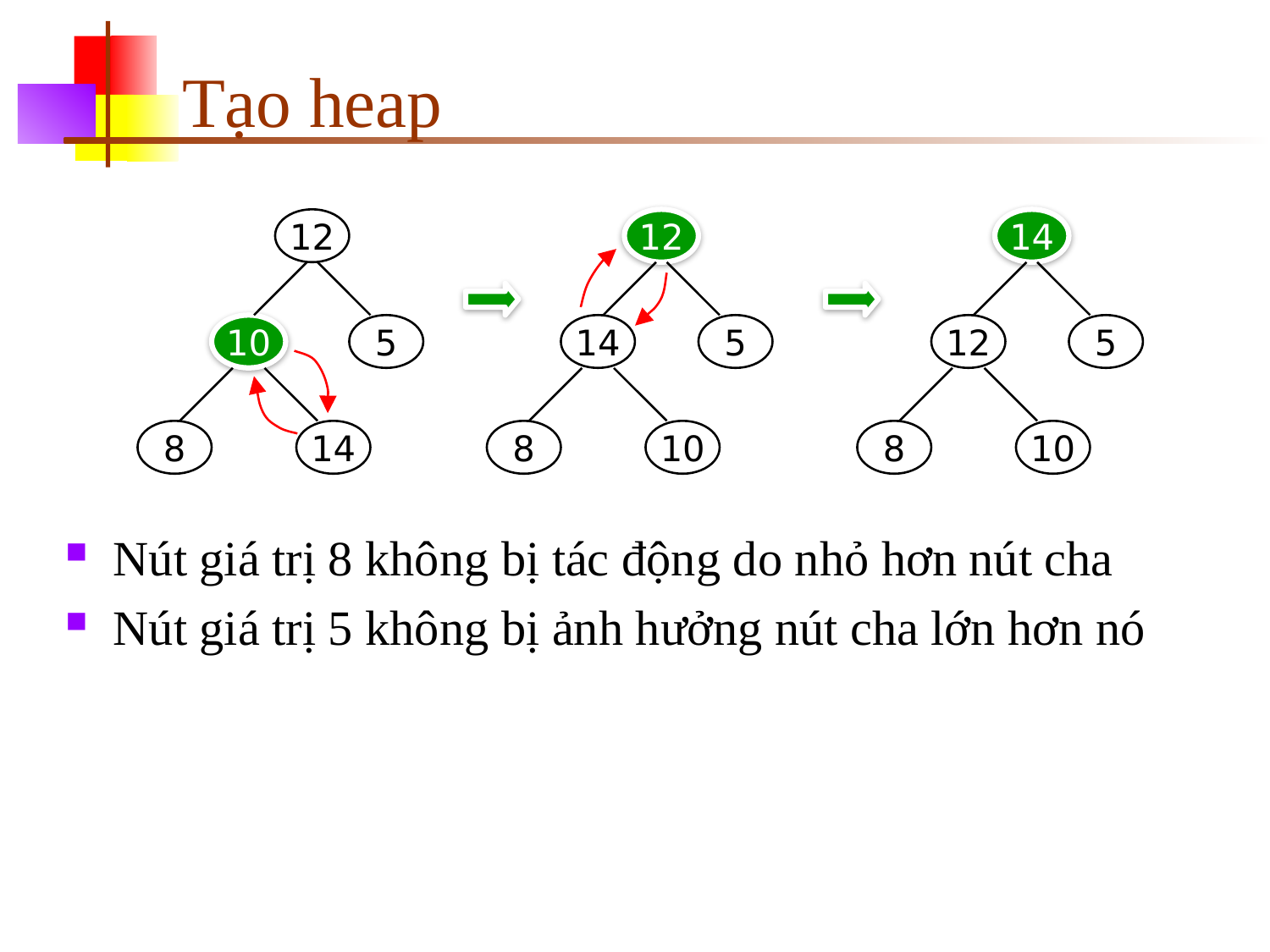

# Tạo heap
12

10
5

8

14

12

14
5

8

10

14

12
5

8

10

Nút giá trị 8 không bị tác động do nhỏ hơn nút cha
Nút giá trị 5 không bị ảnh hưởng nút cha lớn hơn nó